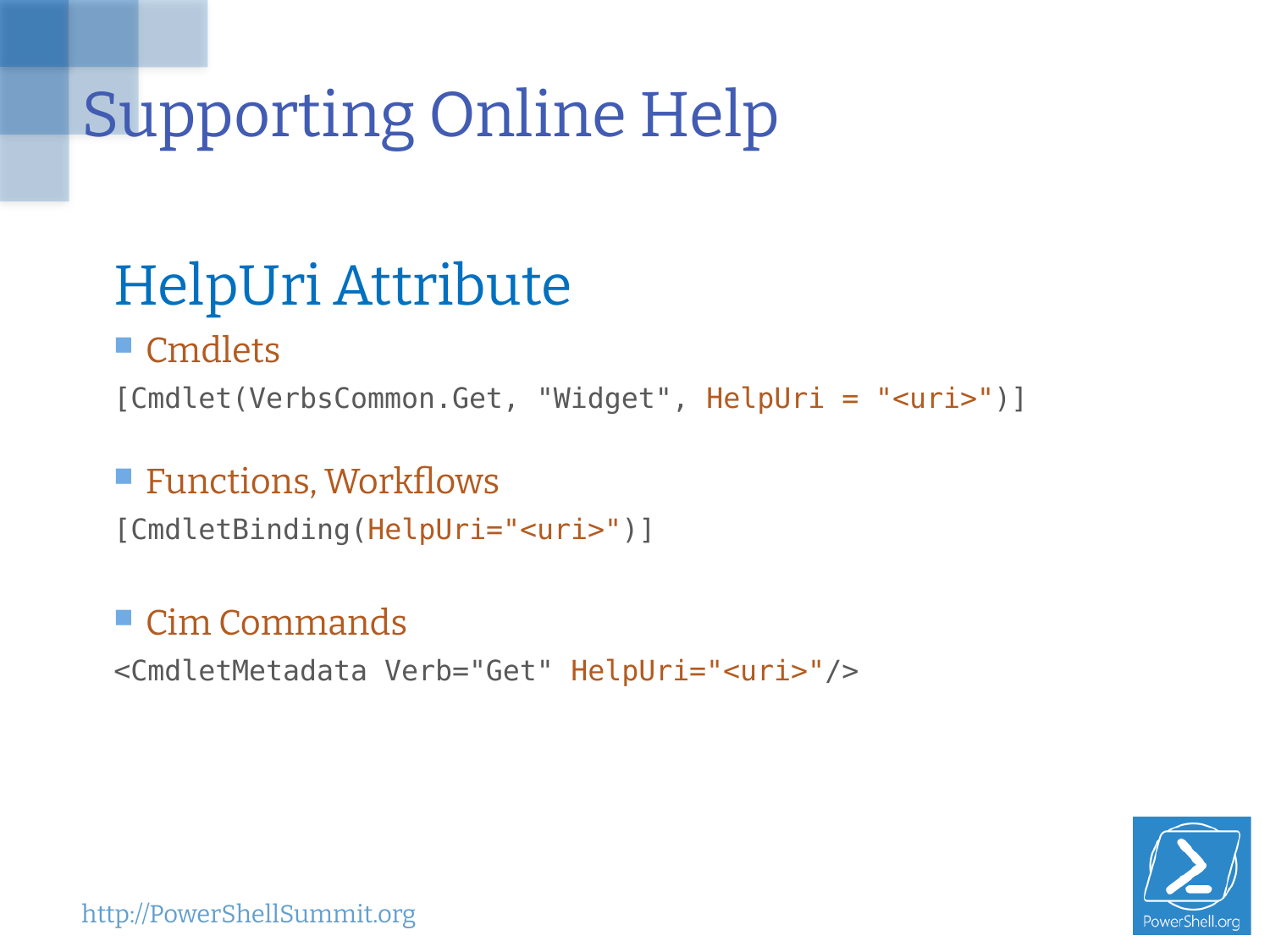

# Supporting Online Help
HelpUri Attribute
Cmdlets
[Cmdlet(VerbsCommon.Get, "Widget", HelpUri = "<uri>")]
Functions, Workflows
[CmdletBinding(HelpUri="<uri>")]

Cim Commands
<CmdletMetadata Verb="Get" HelpUri="<uri>"/>